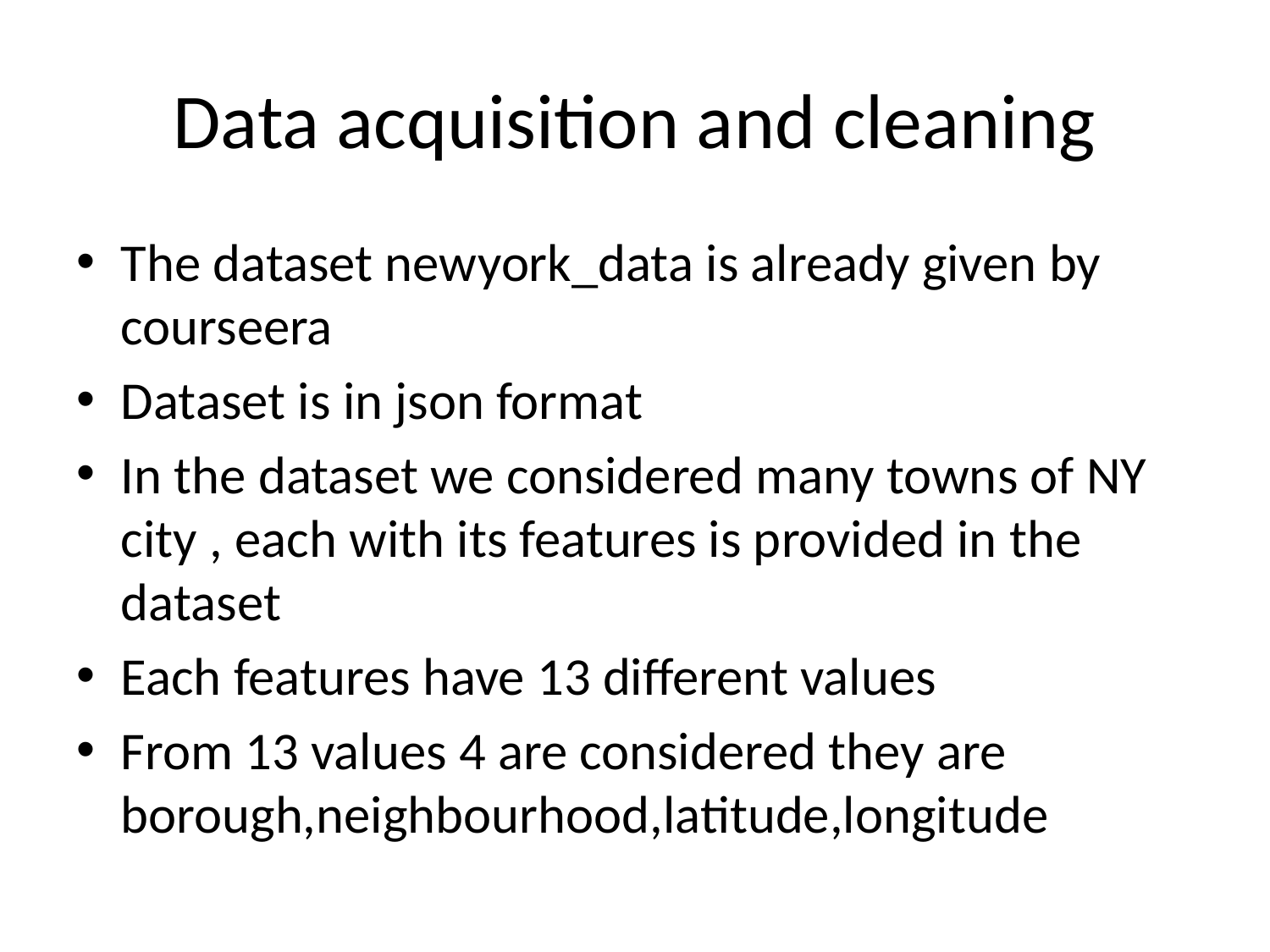

# Data acquisition and cleaning
The dataset newyork_data is already given by courseera
Dataset is in json format
In the dataset we considered many towns of NY city , each with its features is provided in the dataset
Each features have 13 different values
From 13 values 4 are considered they are borough,neighbourhood,latitude,longitude